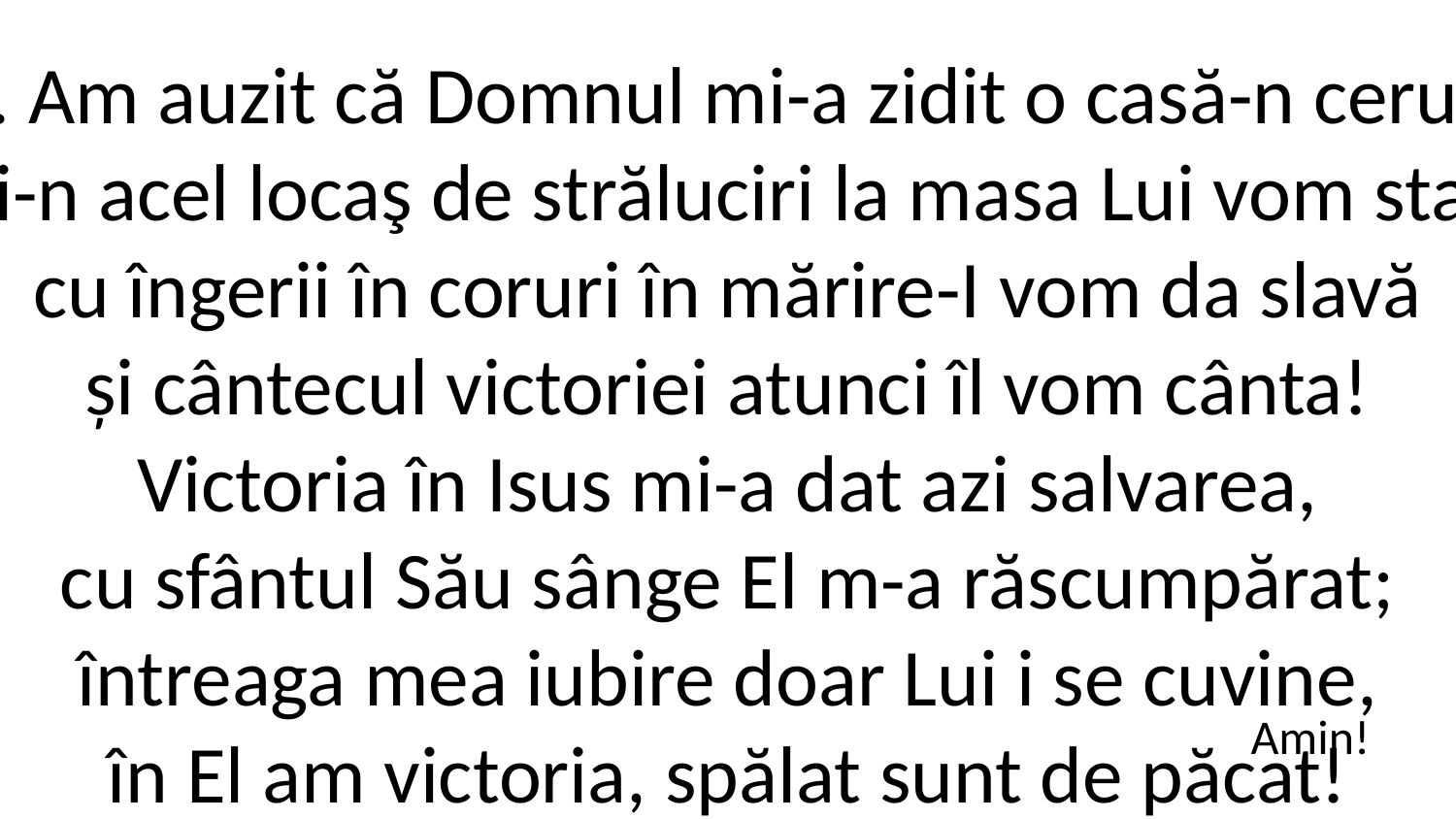

3. Am auzit că Domnul mi-a zidit o casă-n ceruri
și-n acel locaş de străluciri la masa Lui vom sta;
cu îngerii în coruri în mărire-I vom da slavă
și cântecul victoriei atunci îl vom cânta!
Victoria în Isus mi-a dat azi salvarea,
cu sfântul Său sânge El m-a răscumpărat;
întreaga mea iubire doar Lui i se cuvine,
în El am victoria, spălat sunt de păcat!

Amin!